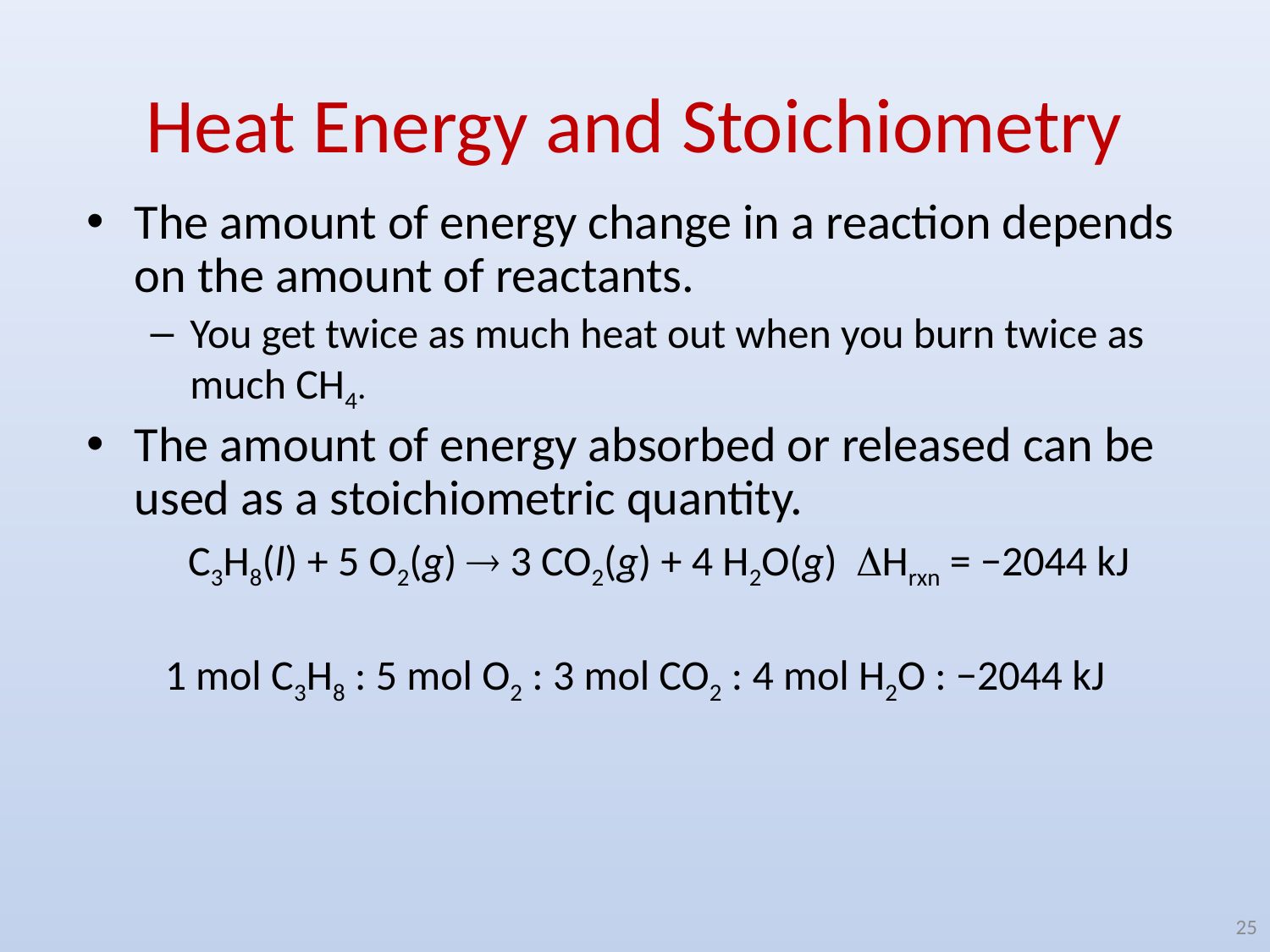

# Heat Energy and Stoichiometry
The amount of energy change in a reaction depends on the amount of reactants.
You get twice as much heat out when you burn twice as much CH4.
The amount of energy absorbed or released can be used as a stoichiometric quantity.
	C3H8(l) + 5 O2(g) → 3 CO2(g) + 4 H2O(g)  ΔHrxn = −2044 kJ

1 mol C3H8 : 5 mol O2 : 3 mol CO2 : 4 mol H2O : −2044 kJ
25